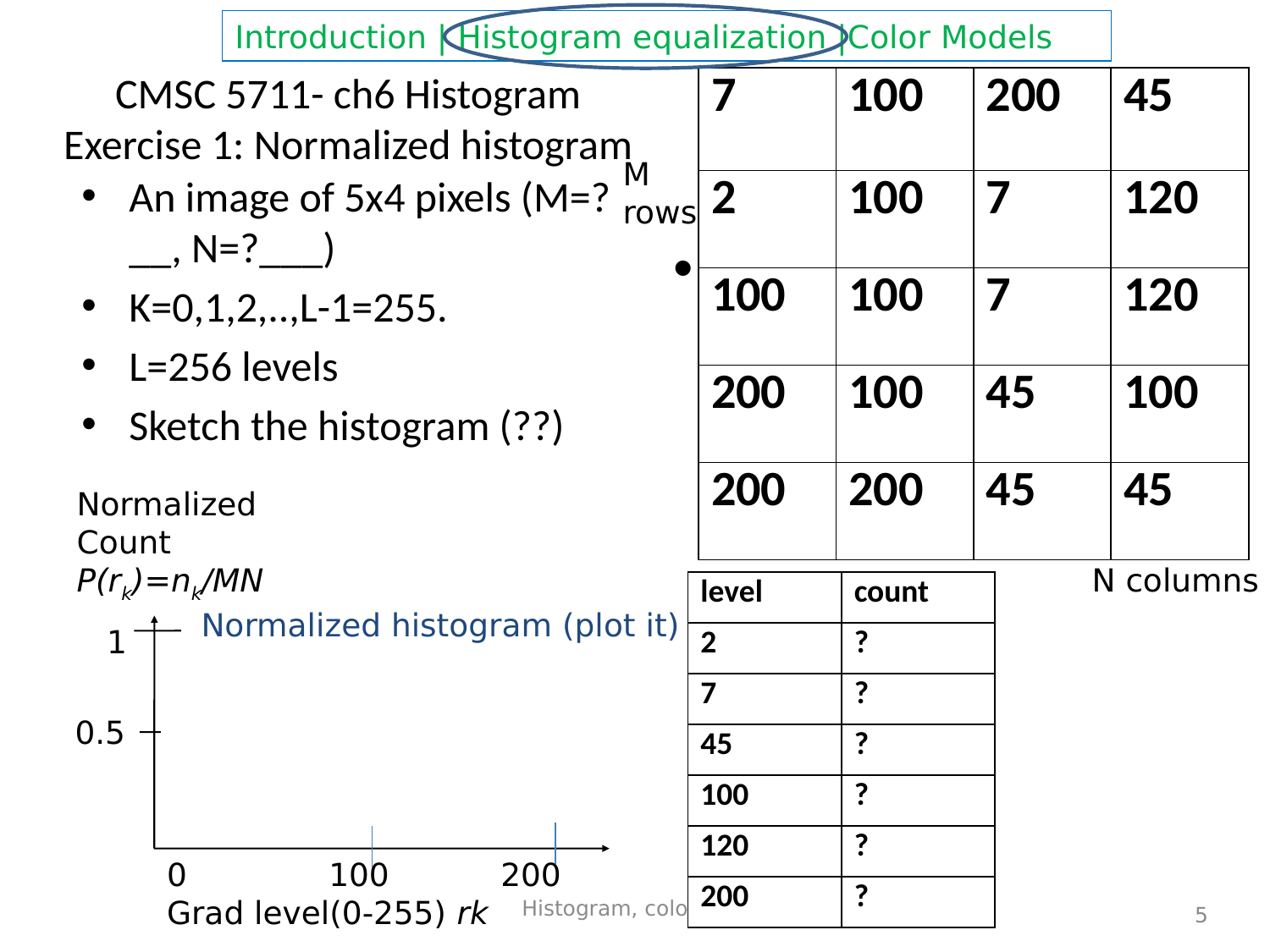

# CMSC 5711- ch6 Histogram Exercise 1: Normalized histogram
| 7 | 100 | 200 | 45 |
| --- | --- | --- | --- |
| 2 | 100 | 7 | 120 |
| 100 | 100 | 7 | 120 |
| 200 | 100 | 45 | 100 |
| 200 | 200 | 45 | 45 |
M
rows
An image of 5x4 pixels (M=?__, N=?___)
K=0,1,2,..,L-1=255.
L=256 levels
Sketch the histogram (??)

Normalized
Count
P(rk)=nk/MN
N columns
| level | count |
| --- | --- |
| 2 | ? |
| 7 | ? |
| 45 | ? |
| 100 | ? |
| 120 | ? |
| 200 | ? |
Normalized histogram (plot it)
1

0.5

0              100           200
Grad level(0-255) rk
Histogram, color v.7b
5